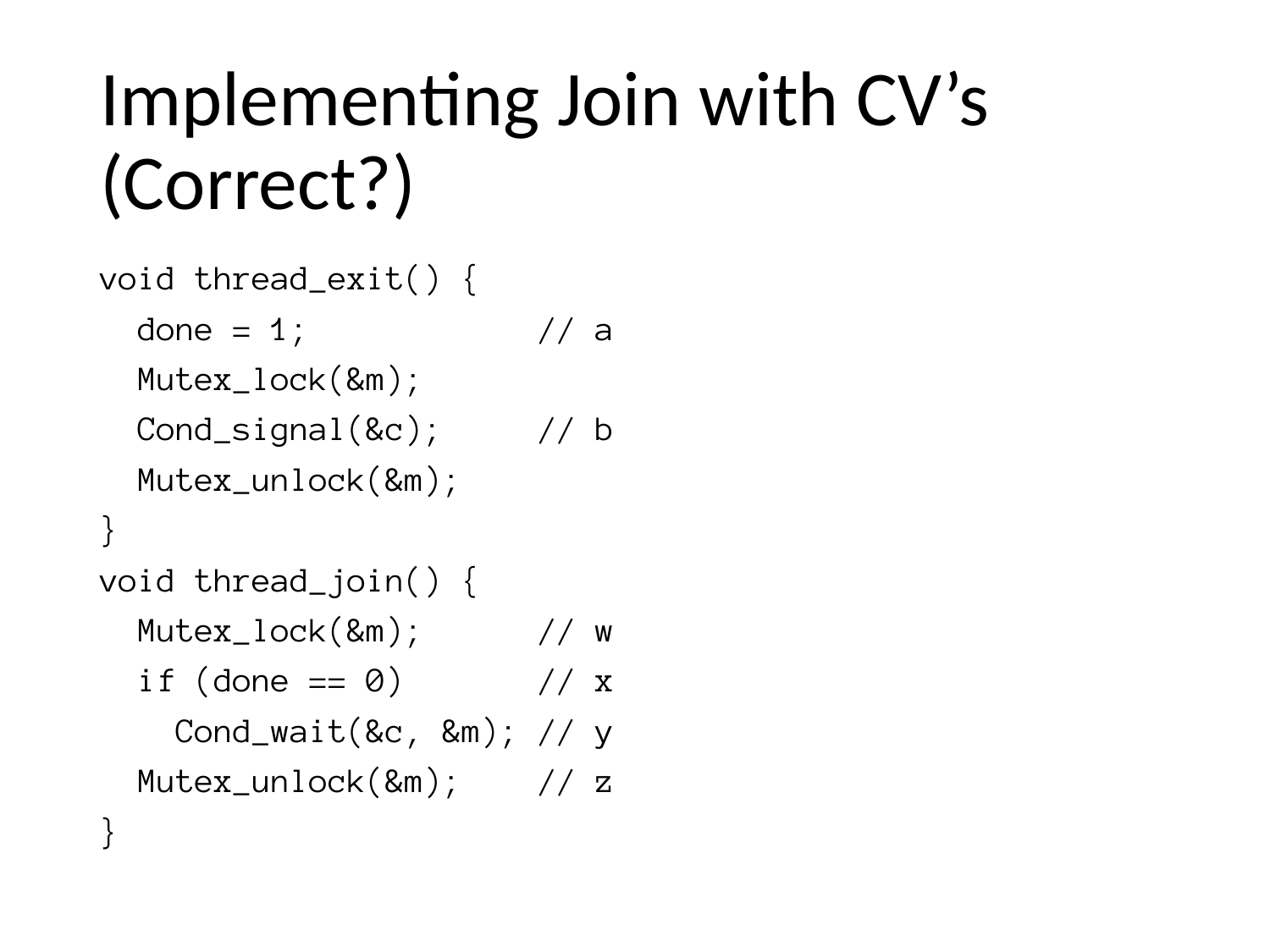

# Implementing Join with CV’s (Correct?)
void thread_exit() {
  done = 1;            // a
  Mutex_lock(&m);
  Cond_signal(&c);     // b
  Mutex_unlock(&m);
}
void thread_join() {
  Mutex_lock(&m);      // w
  if (done == 0)       // x
    Cond_wait(&c, &m); // y
  Mutex_unlock(&m);    // z
}